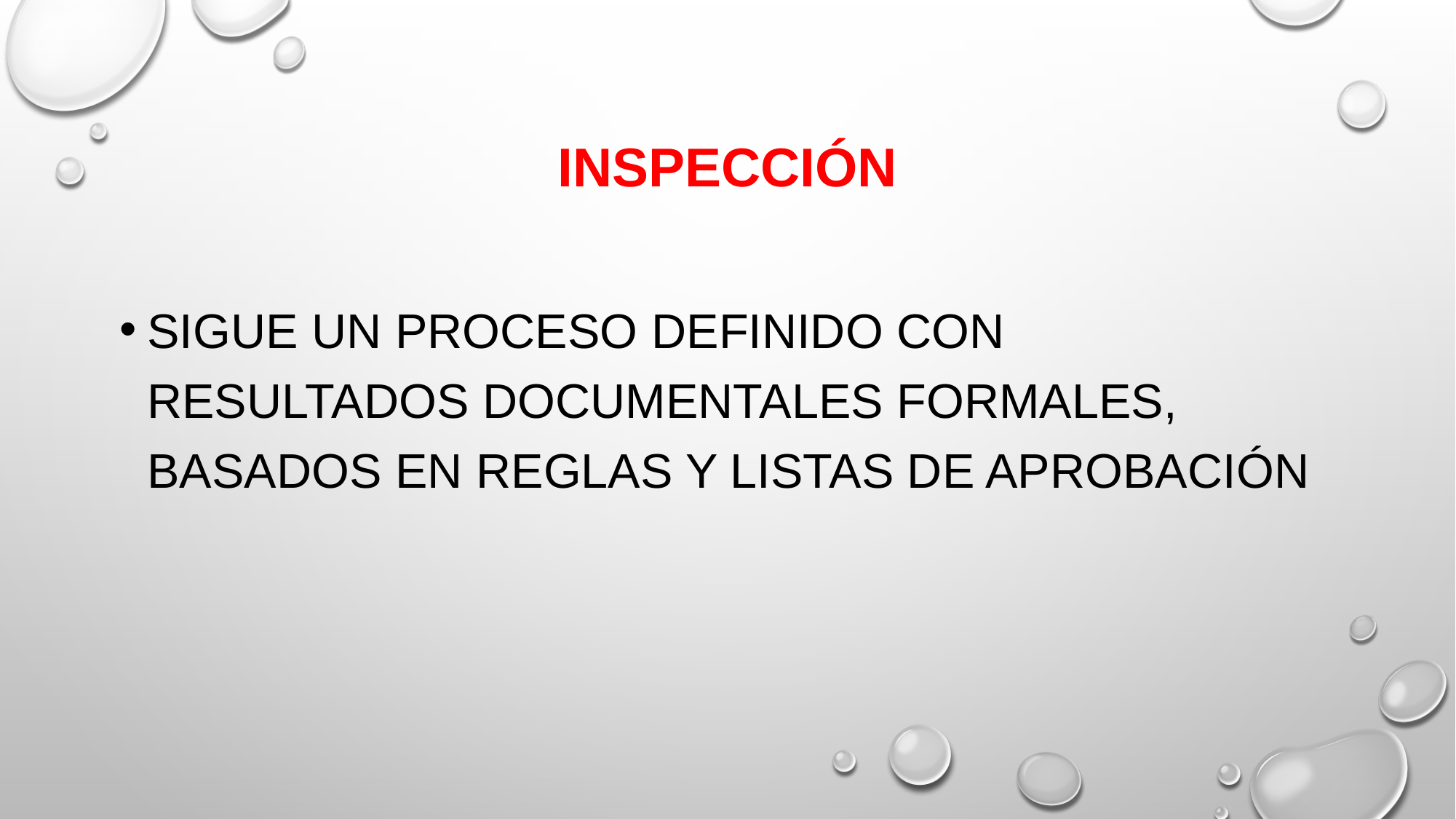

# inspección
Sigue un proceso definido con resultados documentales formales, basados en reglas y listas de aprobación